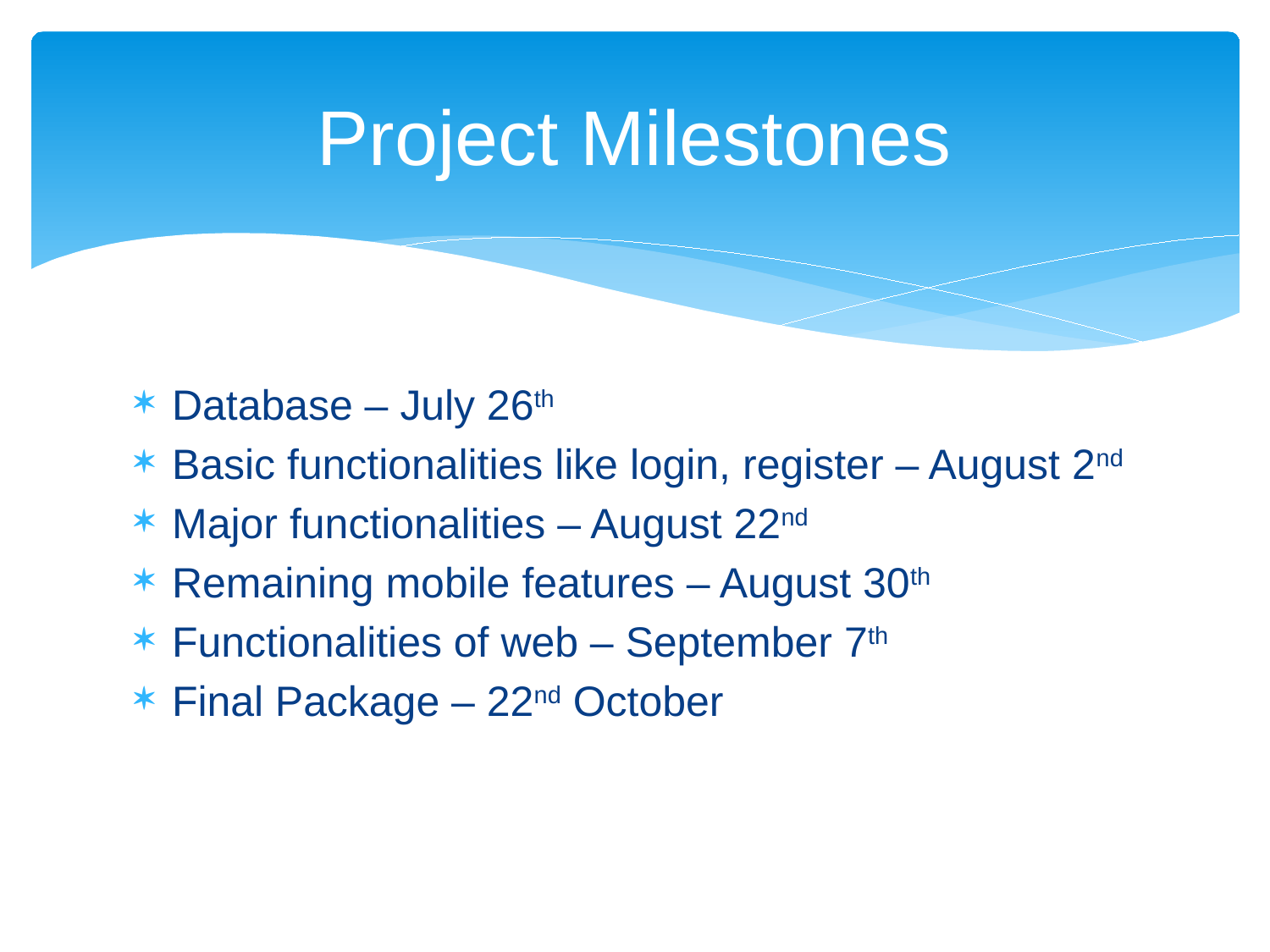

# Project Milestones
Database – July 26th
Basic functionalities like login, register – August 2nd
Major functionalities – August 22nd
Remaining mobile features – August 30th
Functionalities of web – September 7th
Final Package – 22nd October